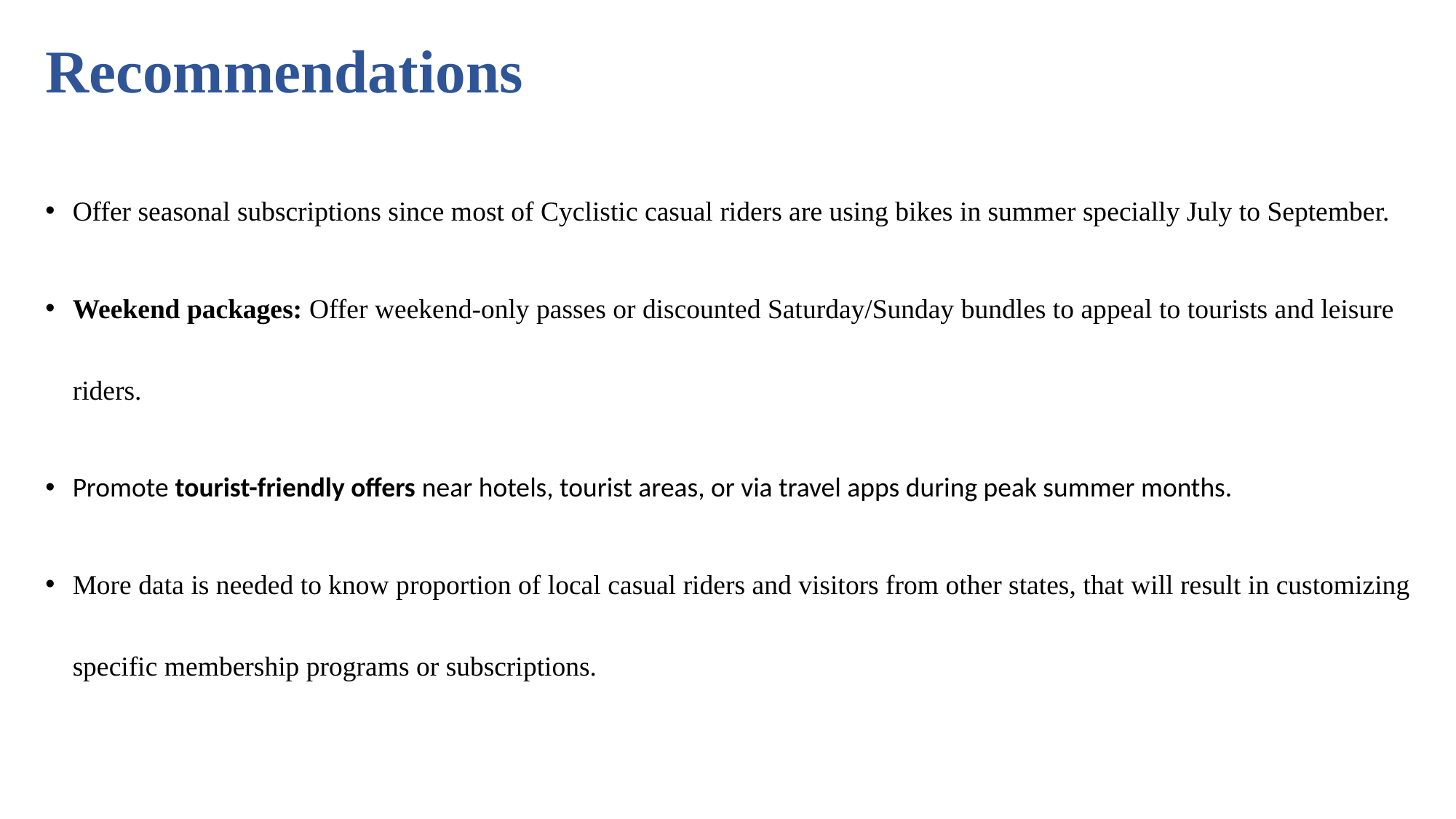

# Recommendations
Offer seasonal subscriptions since most of Cyclistic casual riders are using bikes in summer specially July to September.
Weekend packages: Offer weekend-only passes or discounted Saturday/Sunday bundles to appeal to tourists and leisure riders.
Promote tourist-friendly offers near hotels, tourist areas, or via travel apps during peak summer months.
More data is needed to know proportion of local casual riders and visitors from other states, that will result in customizing specific membership programs or subscriptions.